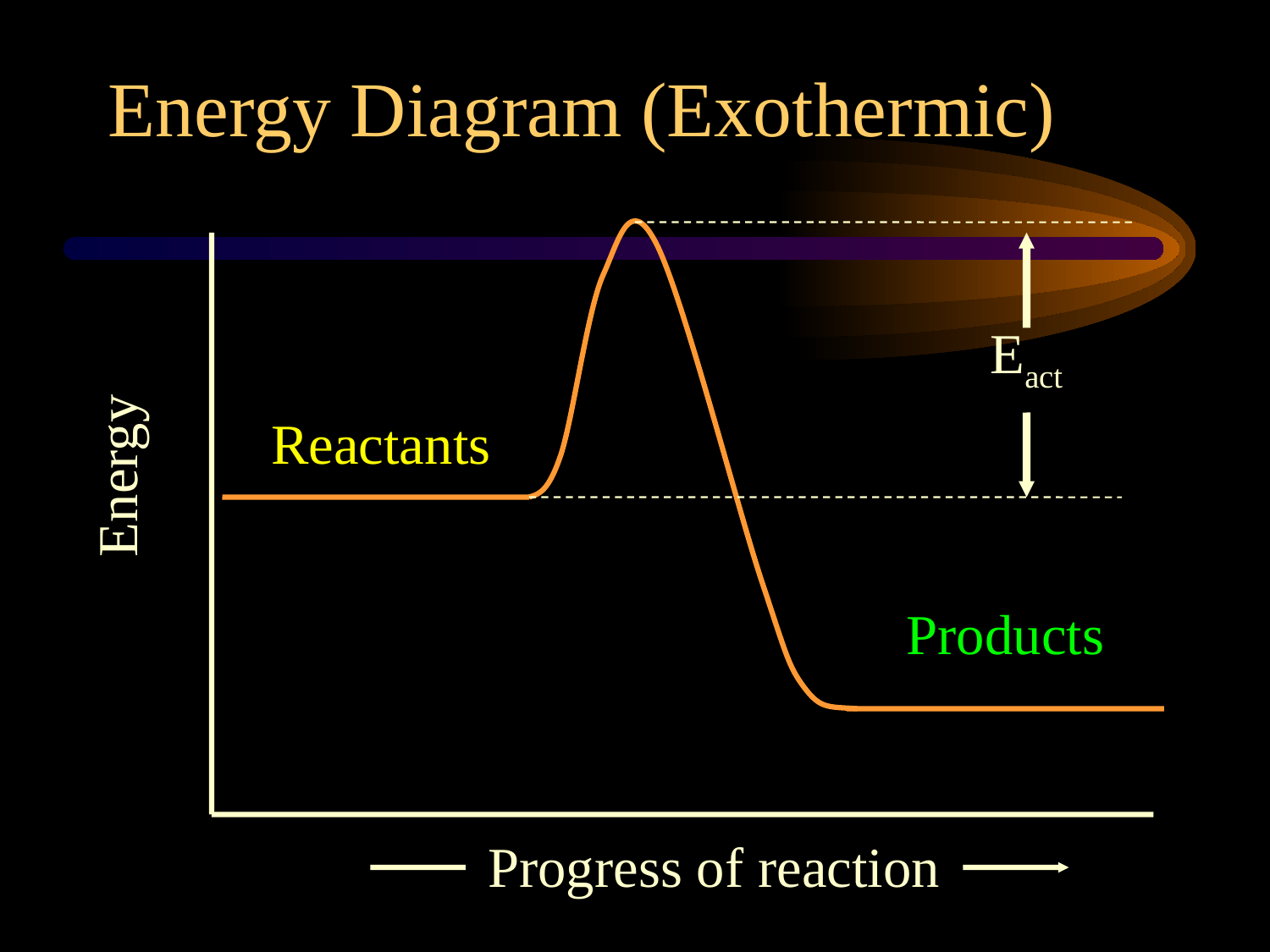

Energy Diagram (Exothermic)

Eact
Reactants

Energy

Products

Progress of reaction